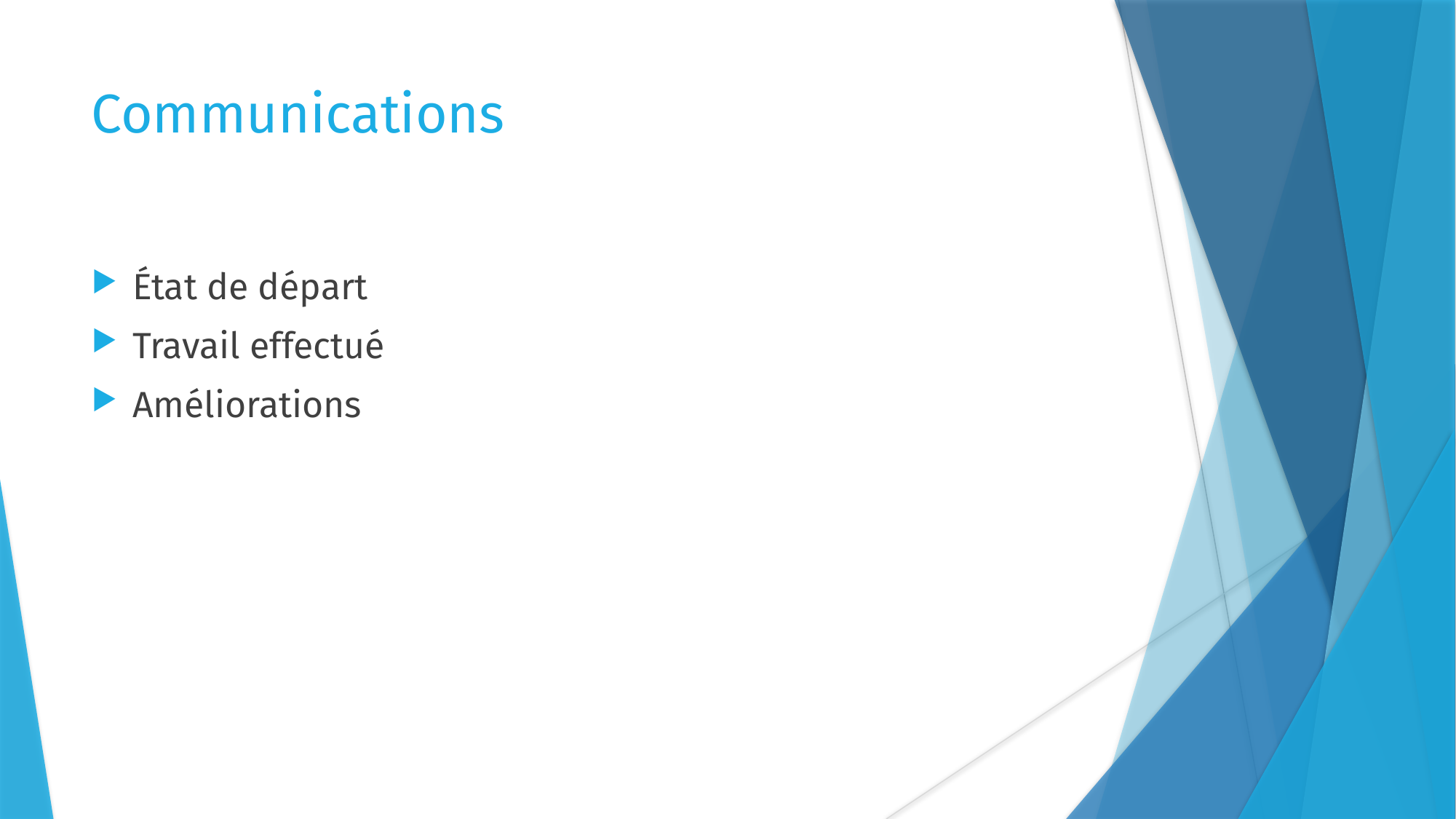

# Communications
État de départ
Travail effectué
Améliorations